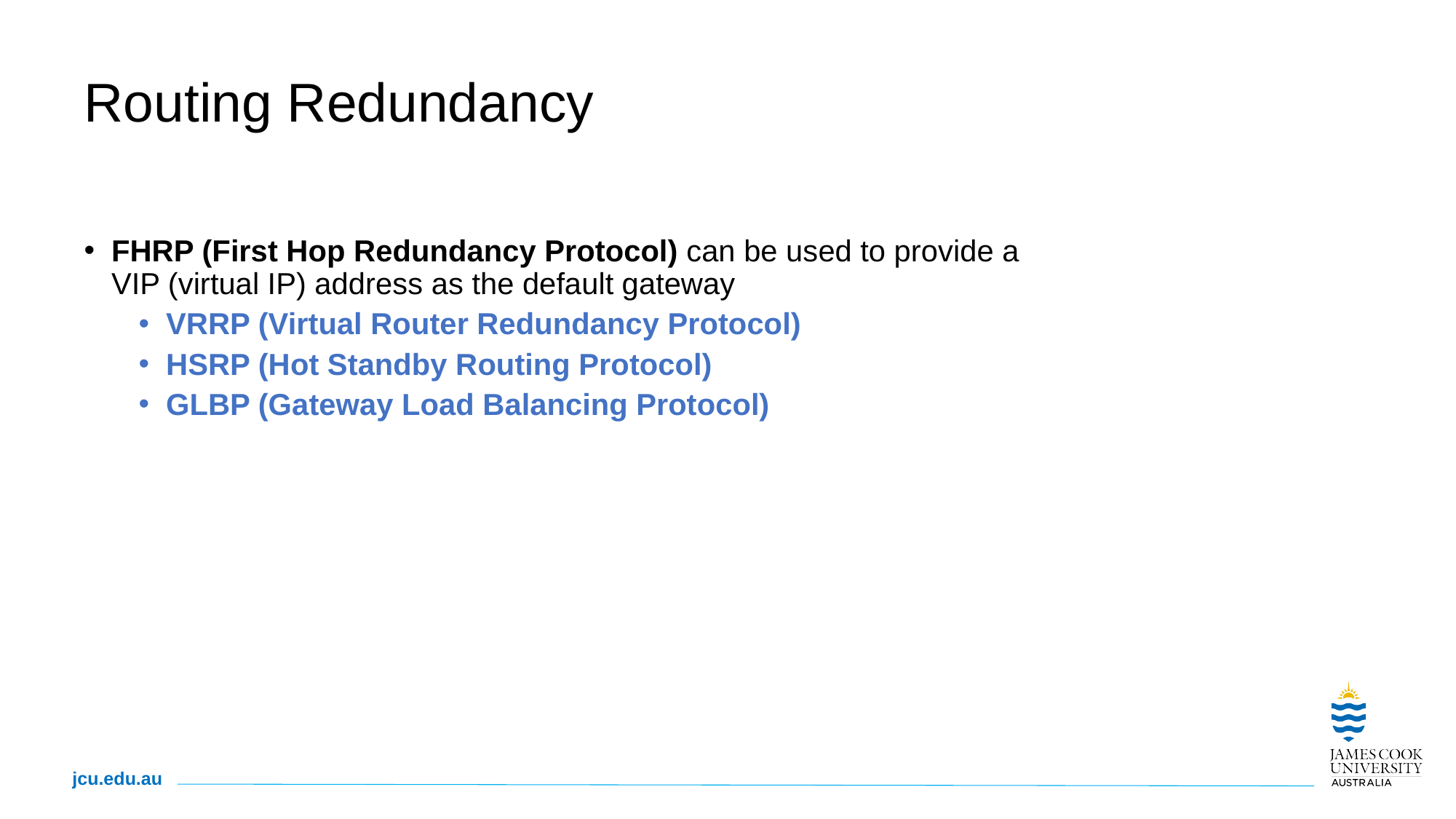

# Routing Redundancy
FHRP (First Hop Redundancy Protocol) can be used to provide a VIP (virtual IP) address as the default gateway
VRRP (Virtual Router Redundancy Protocol)
HSRP (Hot Standby Routing Protocol)
GLBP (Gateway Load Balancing Protocol)